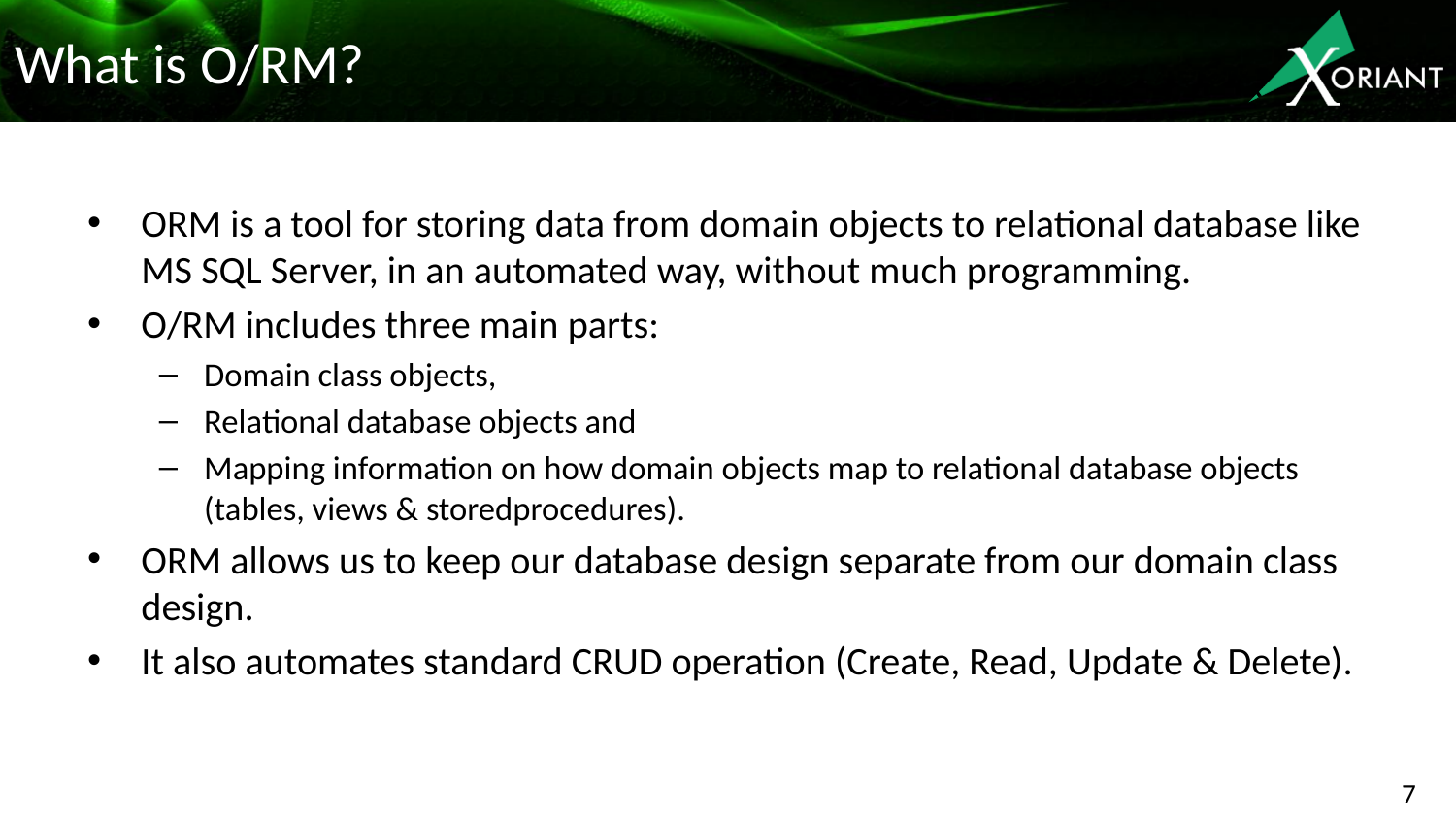

# What is O/RM?
ORM is a tool for storing data from domain objects to relational database like MS SQL Server, in an automated way, without much programming.
O/RM includes three main parts:
Domain class objects,
Relational database objects and
Mapping information on how domain objects map to relational database objects (tables, views & storedprocedures).
ORM allows us to keep our database design separate from our domain class design.
It also automates standard CRUD operation (Create, Read, Update & Delete).
7